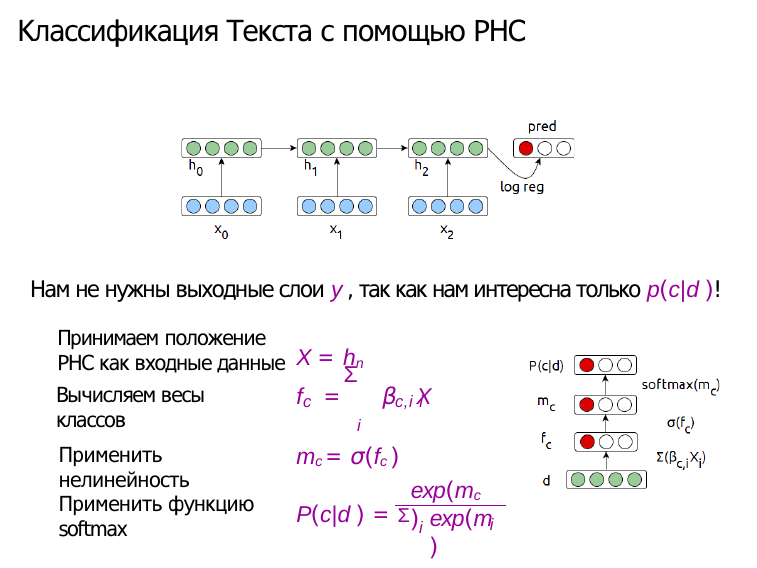

# Классификация Текста с помощью РНС

Нам не нужны выходные слои y , так как нам интересна только p(c|d )!
Принимаем положение РНС как входные данные
X = hn

Σ
f   =	β	X
Вычисляем весы классов
c	c,i i
i
mc = σ(fc )
Применить нелинейность
exp(mc )
P(c|d ) = Σ
Применить функцию softmax
exp(m )

i
i